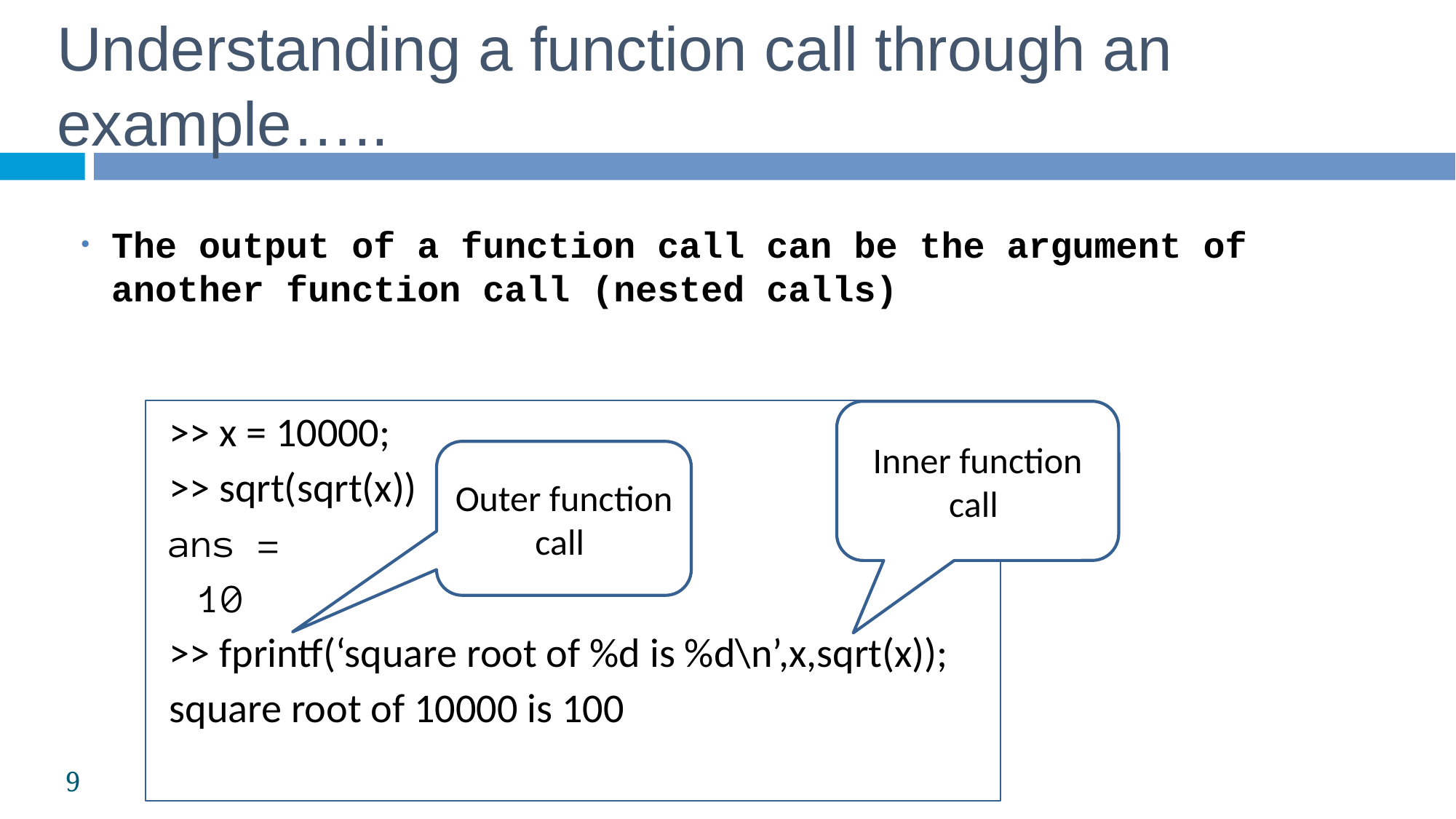

Understanding a function call through an example…..
The output of a function call can be the argument of another function call (nested calls)

>> x = 10000;
>> sqrt(sqrt(x))
ans =
	10
>> fprintf(‘square root of %d is %d\n’,x,sqrt(x));
square root of 10000 is 100
Inner function call
Outer function call
9